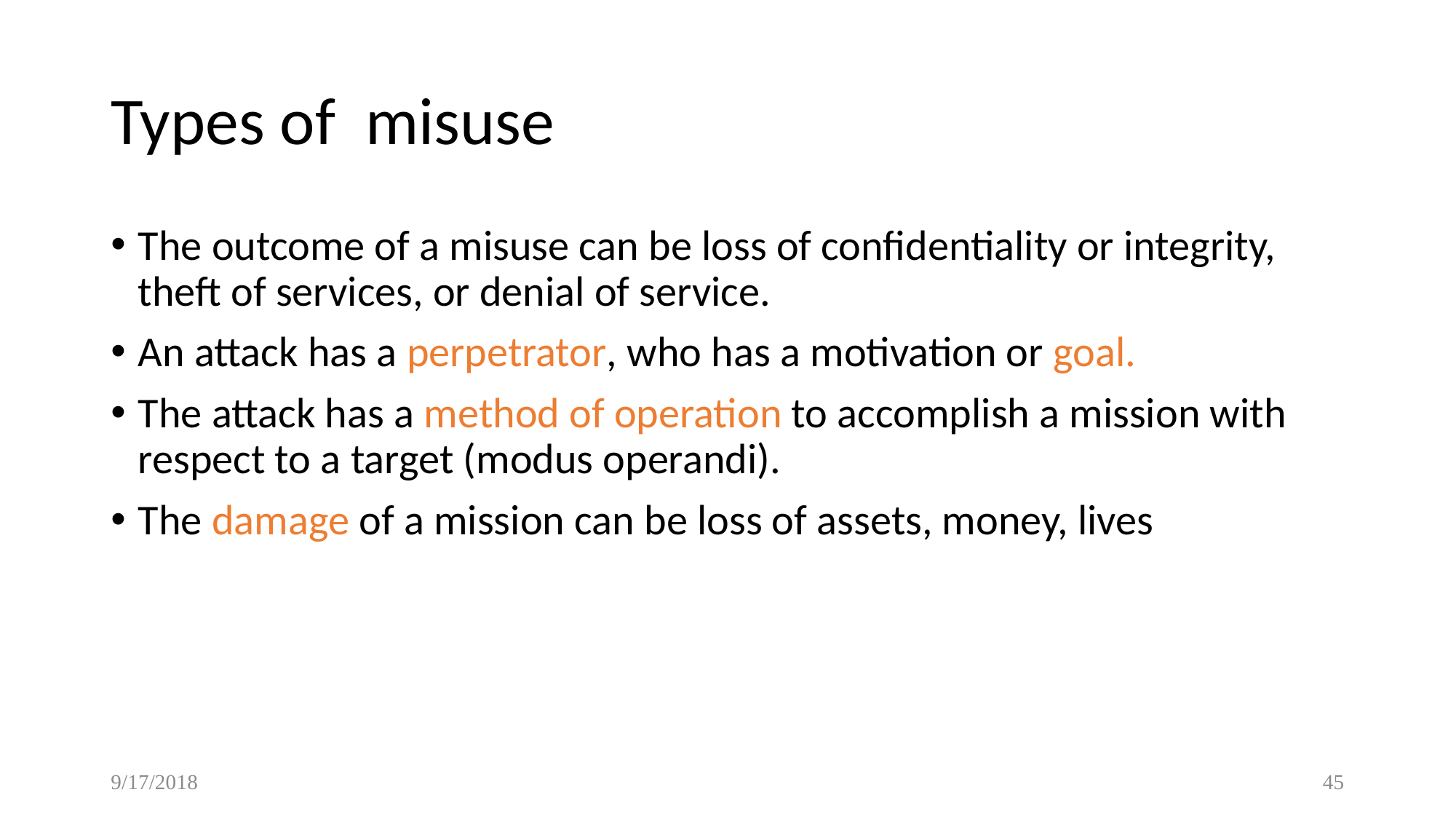

Types of  misuse
The outcome of a misuse can be loss of confidentiality or integrity, theft of services, or denial of service.
An attack has a perpetrator, who has a motivation or goal.
The attack has a method of operation to accomplish a mission with respect to a target (modus operandi).
The damage of a mission can be loss of assets, money, lives
9/17/2018
45